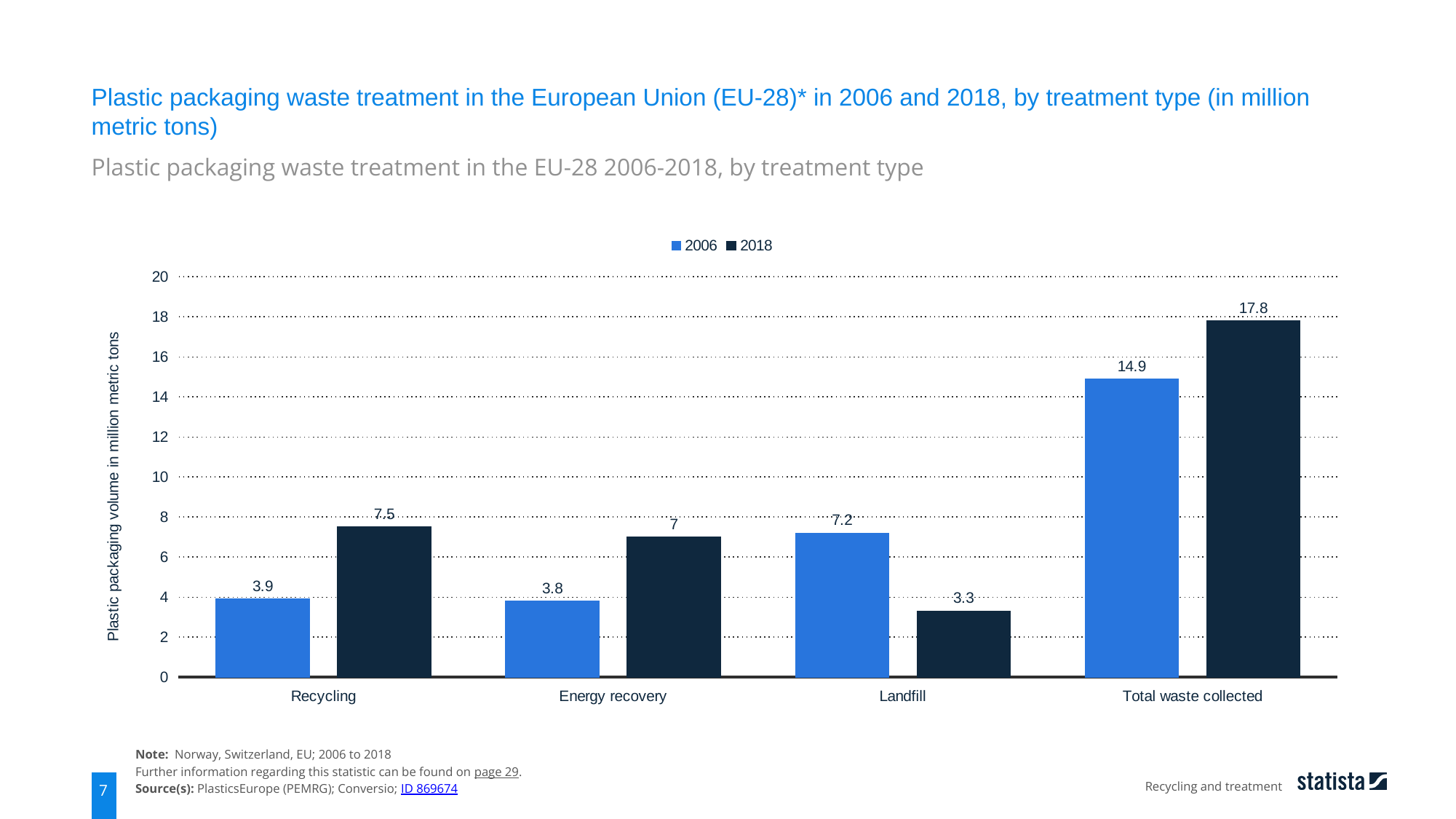

Plastic packaging waste treatment in the European Union (EU-28)* in 2006 and 2018, by treatment type (in million metric tons)
Plastic packaging waste treatment in the EU-28 2006-2018, by treatment type

### Chart

| Category | 2006 | 2018 |
|---|---|---|
| Recycling | 3.9 | 7.5 |
| Energy recovery | 3.8 | 7.0 |
| Landfill | 7.2 | 3.3 |
| Total waste collected | 14.9 | 17.8 |
Note:  Norway, Switzerland, EU; 2006 to 2018
Further information regarding this statistic can be found on page 29.
Source(s): PlasticsEurope (PEMRG); Conversio; ID 869674
Recycling and treatment

7